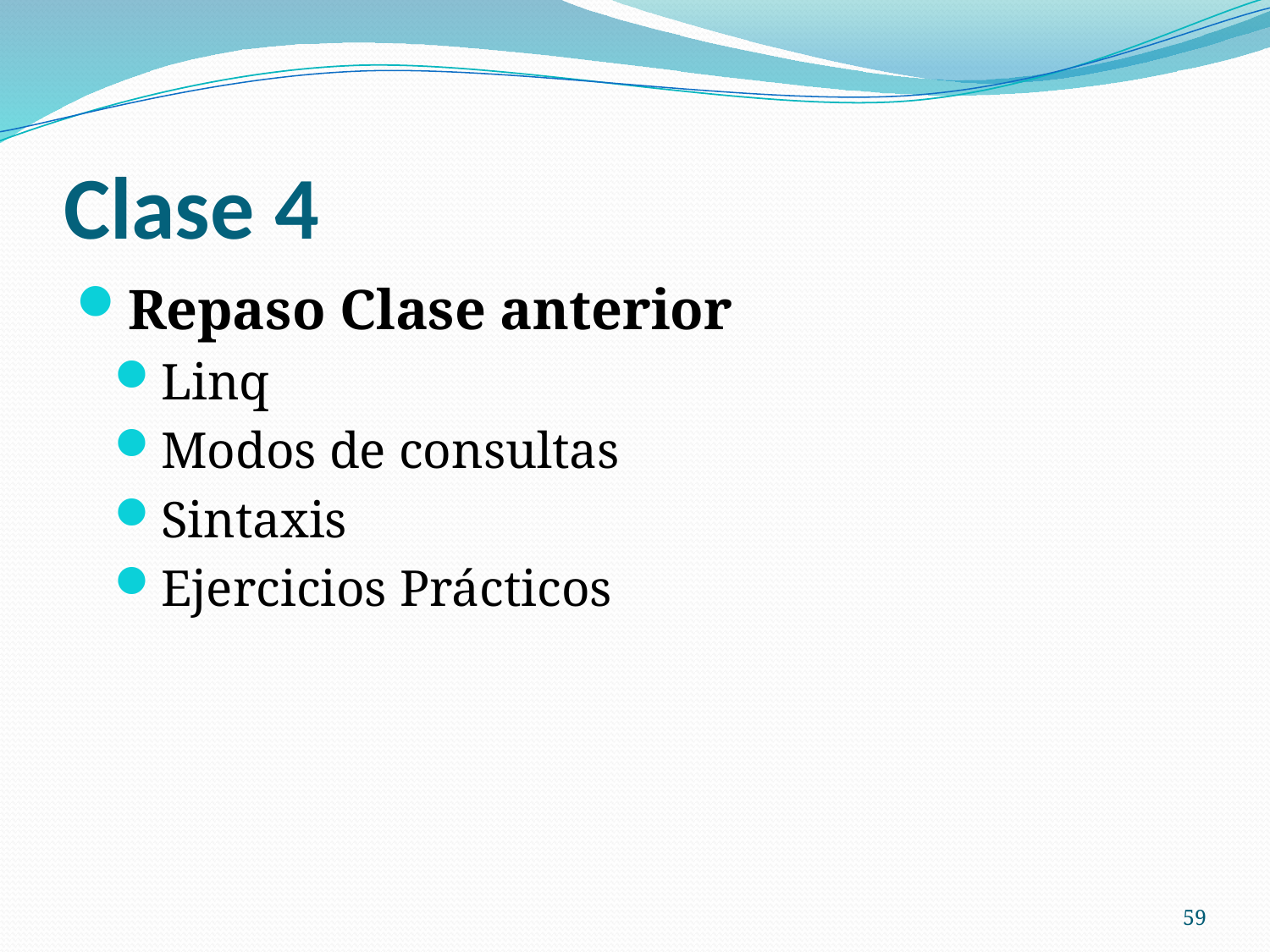

# Clase 4
Repaso Clase anterior
Linq
Modos de consultas
Sintaxis
Ejercicios Prácticos

59